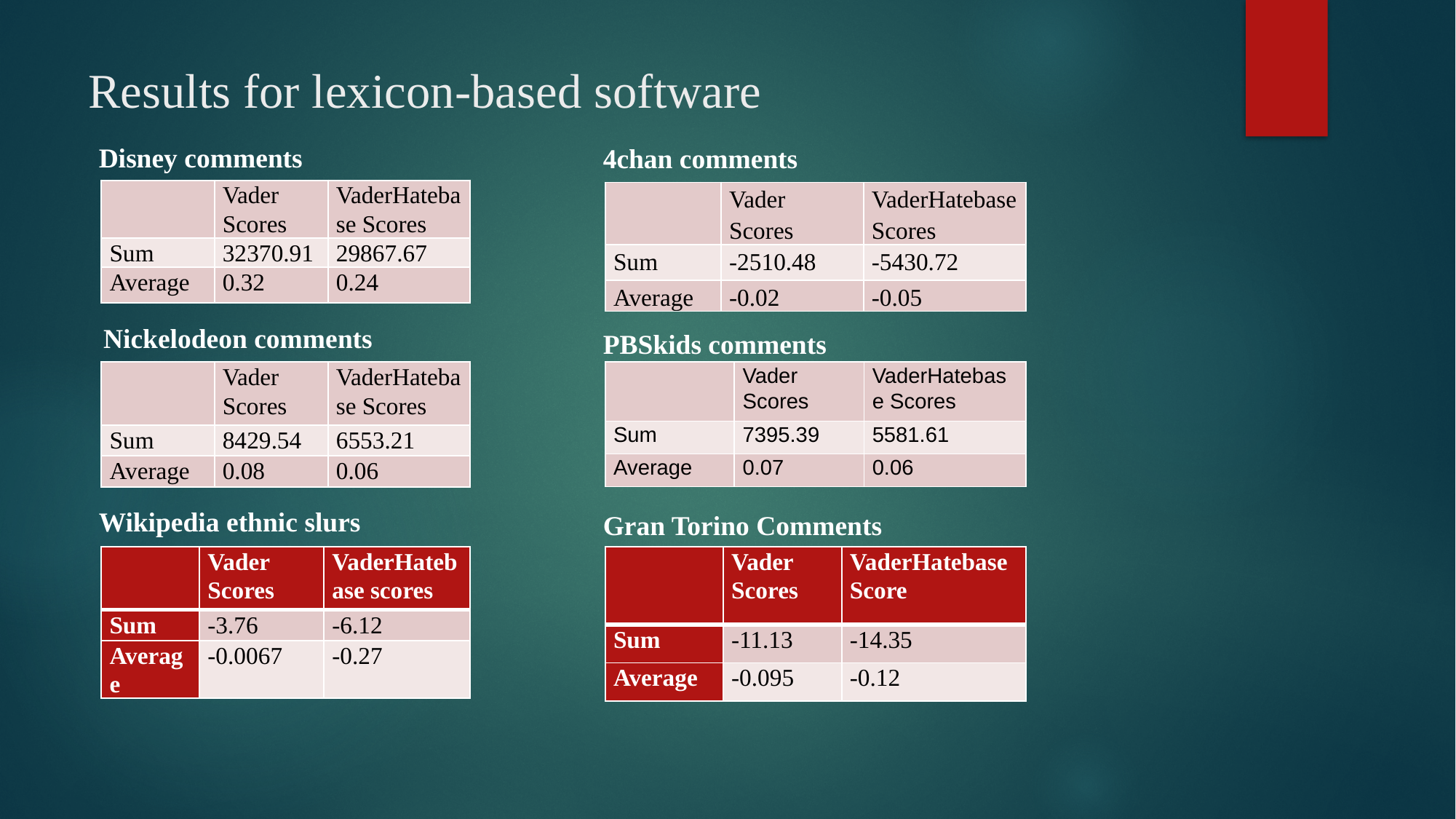

# Results for lexicon-based software
Disney comments
4chan comments
|  | Vader Scores | VaderHatebase Scores |
| --- | --- | --- |
| Sum | 32370.91 | 29867.67 |
| Average | 0.32 | 0.24 |
|  | Vader Scores | VaderHatebase Scores |
| --- | --- | --- |
| Sum | -2510.48 | -5430.72 |
| Average | -0.02 | -0.05 |
Nickelodeon comments
PBSkids comments
|  | Vader Scores | VaderHatebase Scores |
| --- | --- | --- |
| Sum | 8429.54 | 6553.21 |
| Average | 0.08 | 0.06 |
|  | Vader Scores | VaderHatebase Scores |
| --- | --- | --- |
| Sum | 7395.39 | 5581.61 |
| Average | 0.07 | 0.06 |
Wikipedia ethnic slurs
Gran Torino Comments
|  | Vader Scores | VaderHatebase scores |
| --- | --- | --- |
| Sum | -3.76 | -6.12 |
| Average | -0.0067 | -0.27 |
|  | Vader Scores | VaderHatebase Score |
| --- | --- | --- |
| Sum | -11.13 | -14.35 |
| Average | -0.095 | -0.12 |